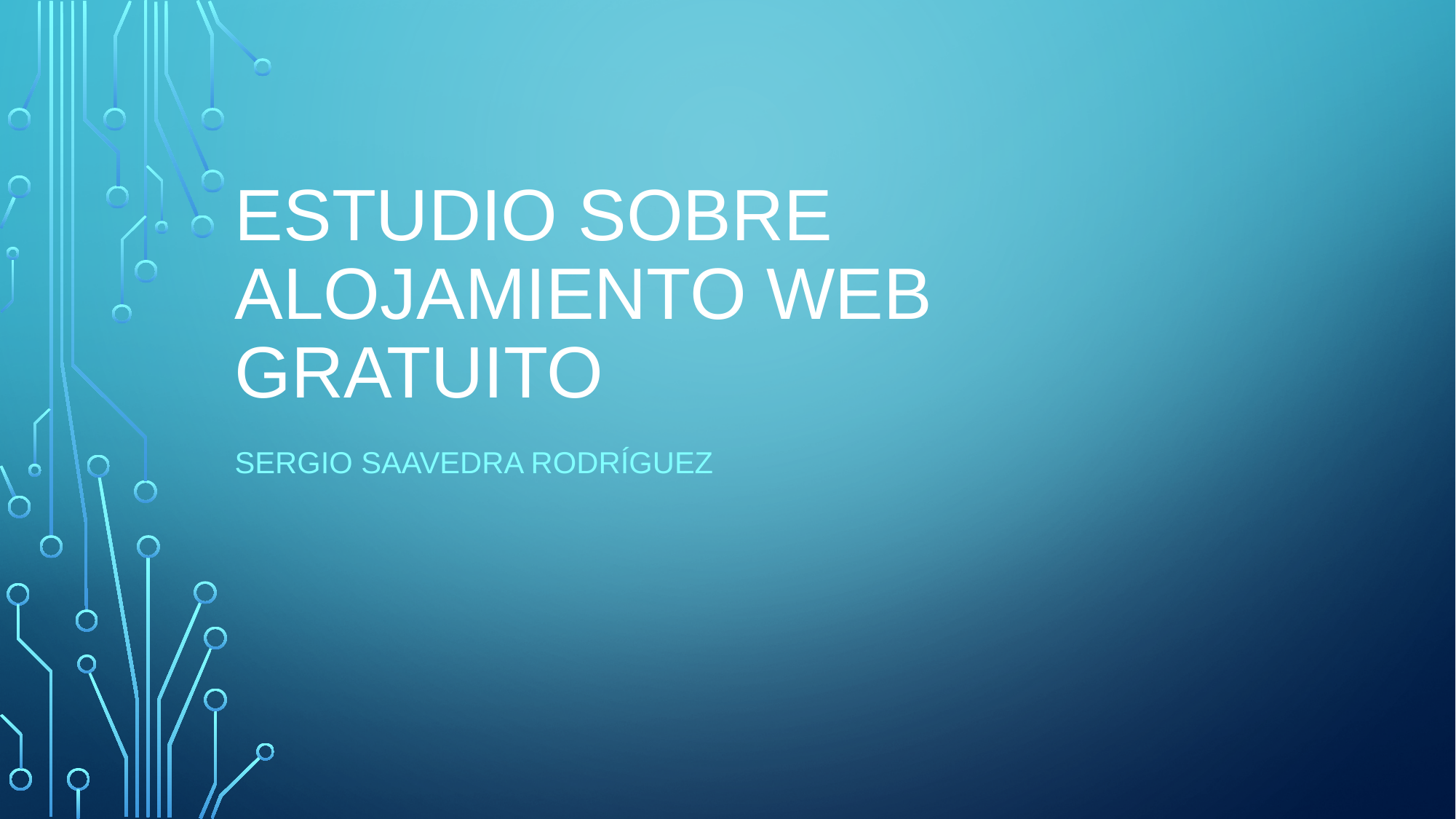

# Estudio sobre Alojamiento Web Gratuito
Sergio Saavedra Rodríguez